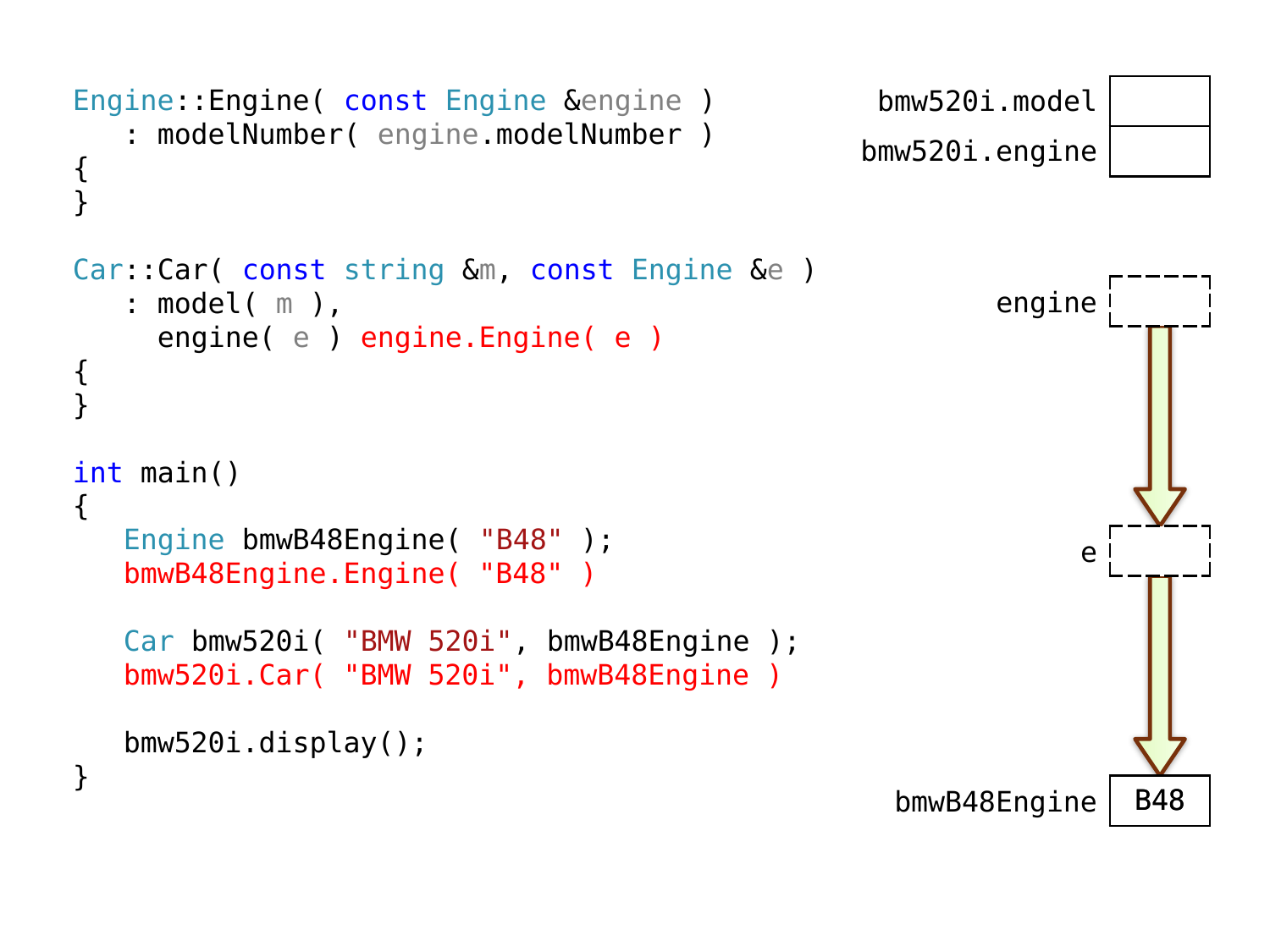

Engine::Engine( const Engine &engine )
   : modelNumber( engine.modelNumber )
{
}

Car::Car( const string &m, const Engine &e )
   : model( m ),
     engine( e ) engine.Engine( e )
{
}

int main()
{
   Engine bmwB48Engine( "B48" );
   bmwB48Engine.Engine( "B48" )

   Car bmw520i( "BMW 520i", bmwB48Engine );
   bmw520i.Car( "BMW 520i", bmwB48Engine )

   bmw520i.display();
}
| bmw520i.model |  |
| --- | --- |
| bmw520i.engine |  |
engine
|  |
| --- |

e
|  |
| --- |

bmwB48Engine
| B48 |
| --- |
| B48 |
| --- |